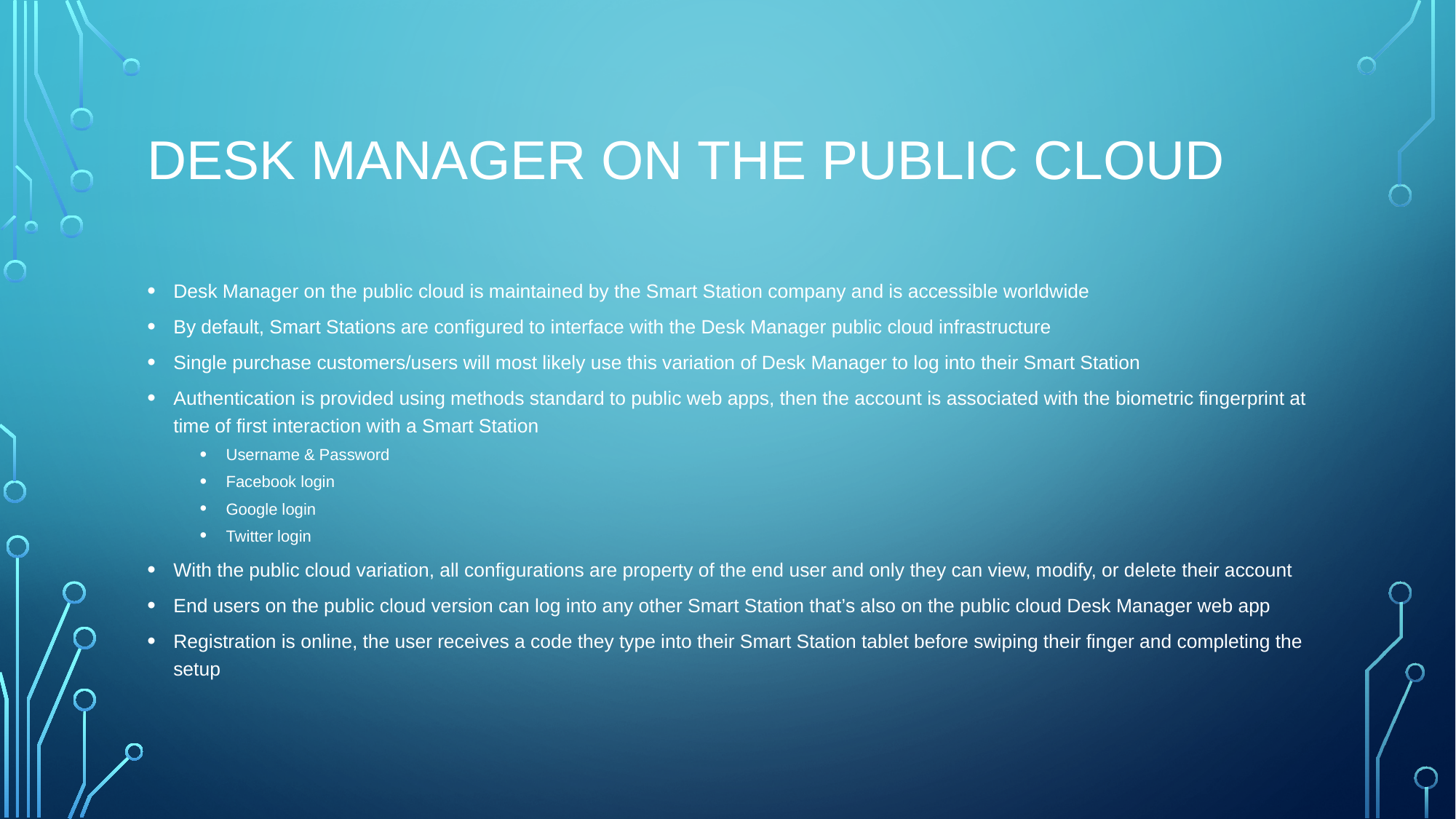

# Desk manager on the public cloud
Desk Manager on the public cloud is maintained by the Smart Station company and is accessible worldwide
By default, Smart Stations are configured to interface with the Desk Manager public cloud infrastructure
Single purchase customers/users will most likely use this variation of Desk Manager to log into their Smart Station
Authentication is provided using methods standard to public web apps, then the account is associated with the biometric fingerprint at time of first interaction with a Smart Station
Username & Password
Facebook login
Google login
Twitter login
With the public cloud variation, all configurations are property of the end user and only they can view, modify, or delete their account
End users on the public cloud version can log into any other Smart Station that’s also on the public cloud Desk Manager web app
Registration is online, the user receives a code they type into their Smart Station tablet before swiping their finger and completing the setup